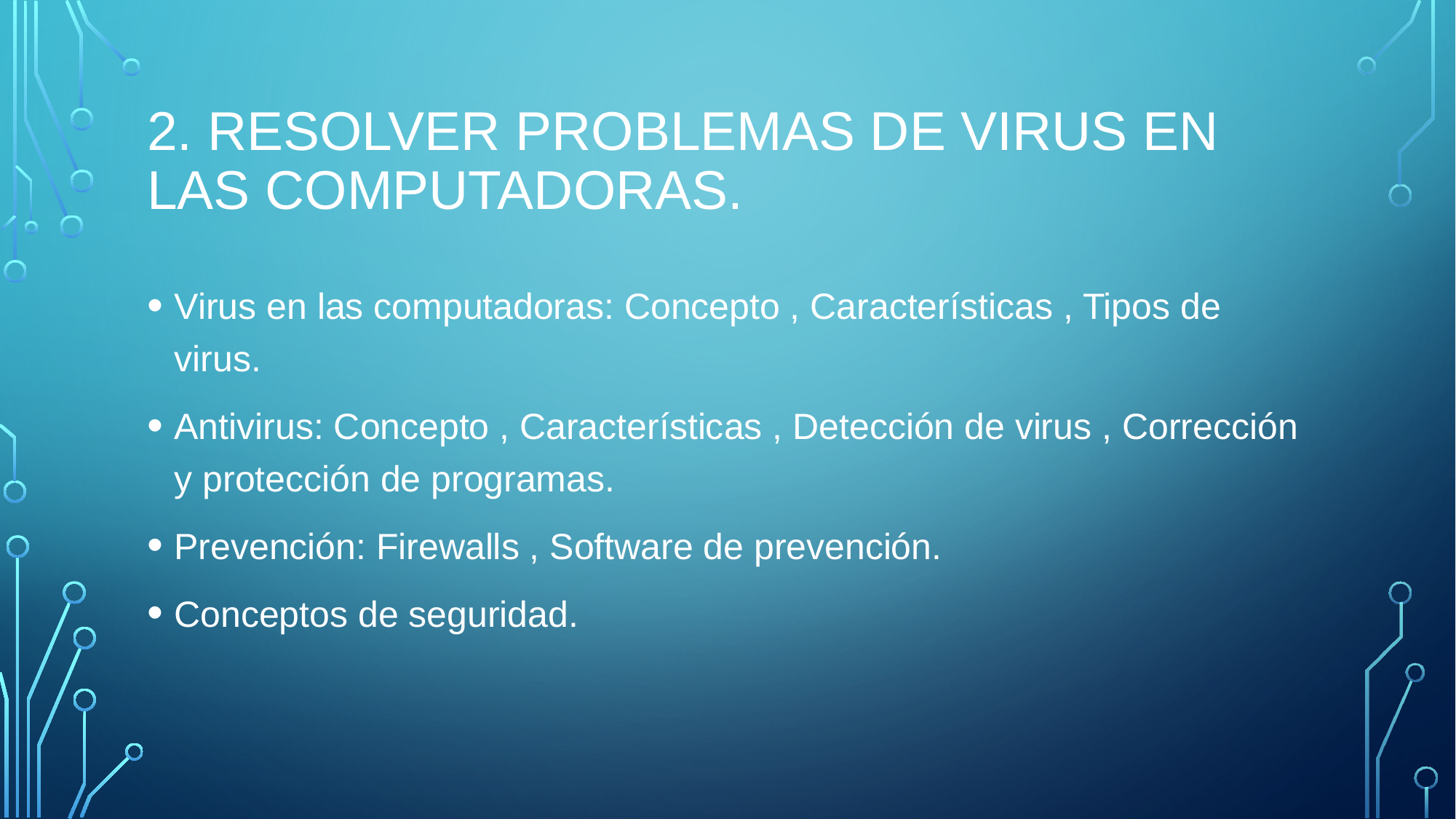

# 2. Resolver problemas de virus en las computadoras.
Virus en las computadoras: Concepto , Características , Tipos de virus.
Antivirus: Concepto , Características , Detección de virus , Corrección y protección de programas.
Prevención: Firewalls , Software de prevención.
Conceptos de seguridad.